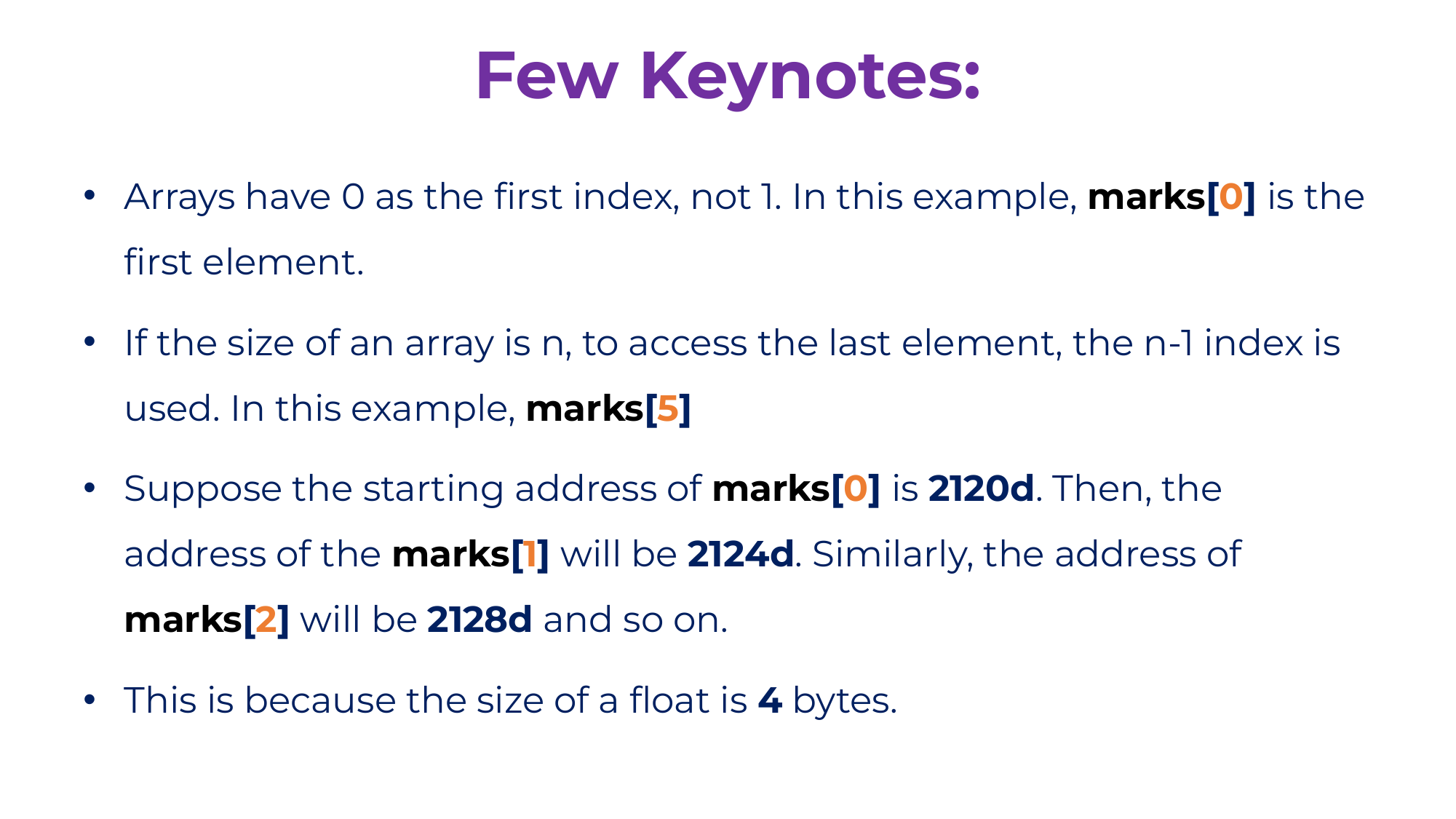

# Few Keynotes:
Arrays have 0 as the first index, not 1. In this example, marks[0] is the first element.
If the size of an array is n, to access the last element, the n-1 index is used. In this example, marks[5]
Suppose the starting address of marks[0] is 2120d. Then, the address of the marks[1] will be 2124d. Similarly, the address of marks[2] will be 2128d and so on.
This is because the size of a float is 4 bytes.